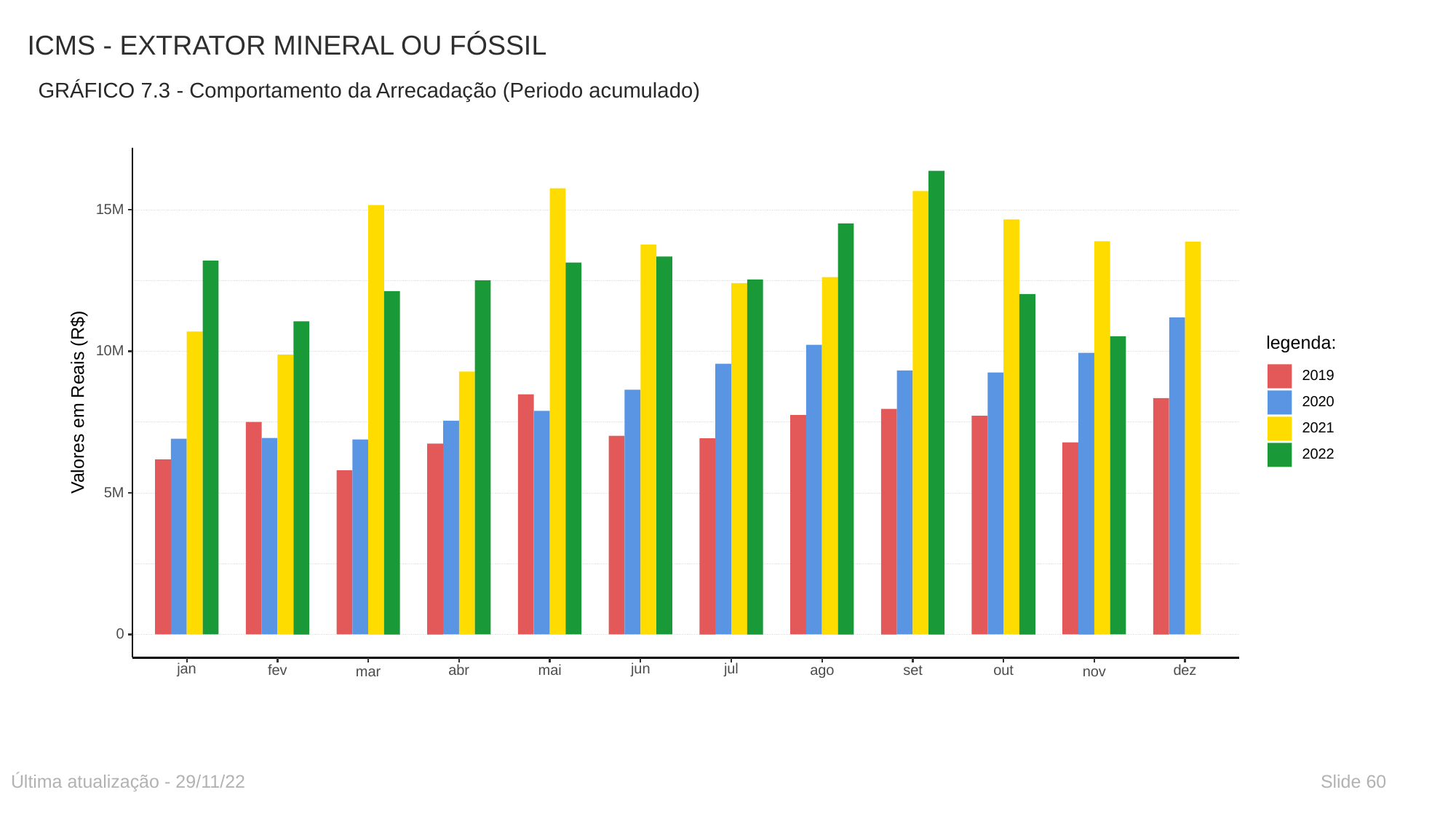

# ICMS - EXTRATOR MINERAL OU FÓSSIL
GRÁFICO 7.3 - Comportamento da Arrecadação (Periodo acumulado)

15M

legenda:

10M

2019

Valores em Reais (R$)

2020

2021

2022

5M

0

jan
jun
jul
ago
fev
abr
mai
dez
set
out
mar
nov
Última atualização - 29/11/22
Slide 60